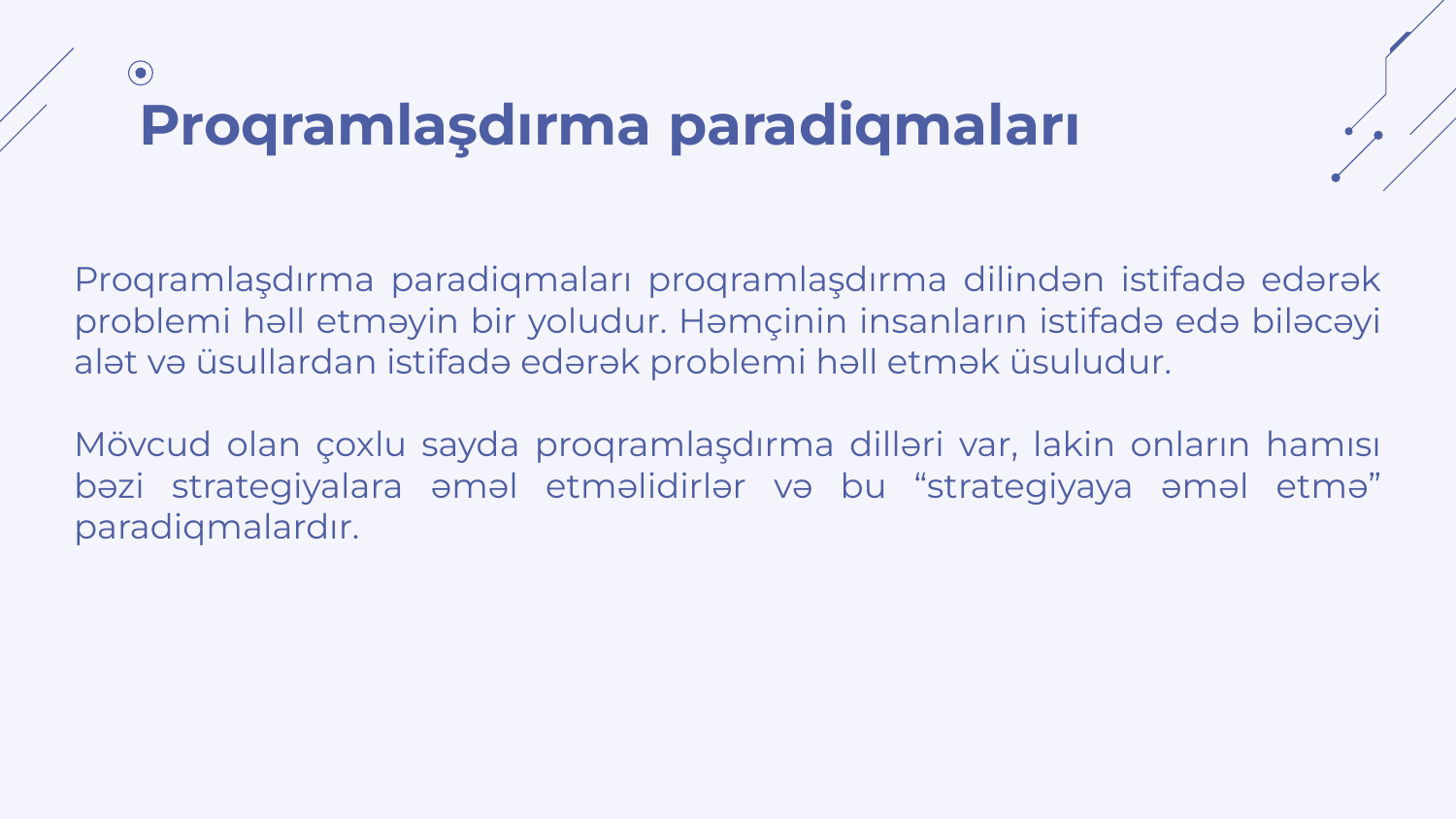

# Proqramlaşdırma paradiqmaları
Proqramlaşdırma paradiqmaları proqramlaşdırma dilindən istifadə edərək problemi həll etməyin bir yoludur. Həmçinin insanların istifadə edə biləcəyi alət və üsullardan istifadə edərək problemi həll etmək üsuludur.

Mövcud olan çoxlu sayda proqramlaşdırma dilləri var, lakin onların hamısı bəzi strategiyalara əməl etməlidirlər və bu “strategiyaya əməl etmə” paradiqmalardır.